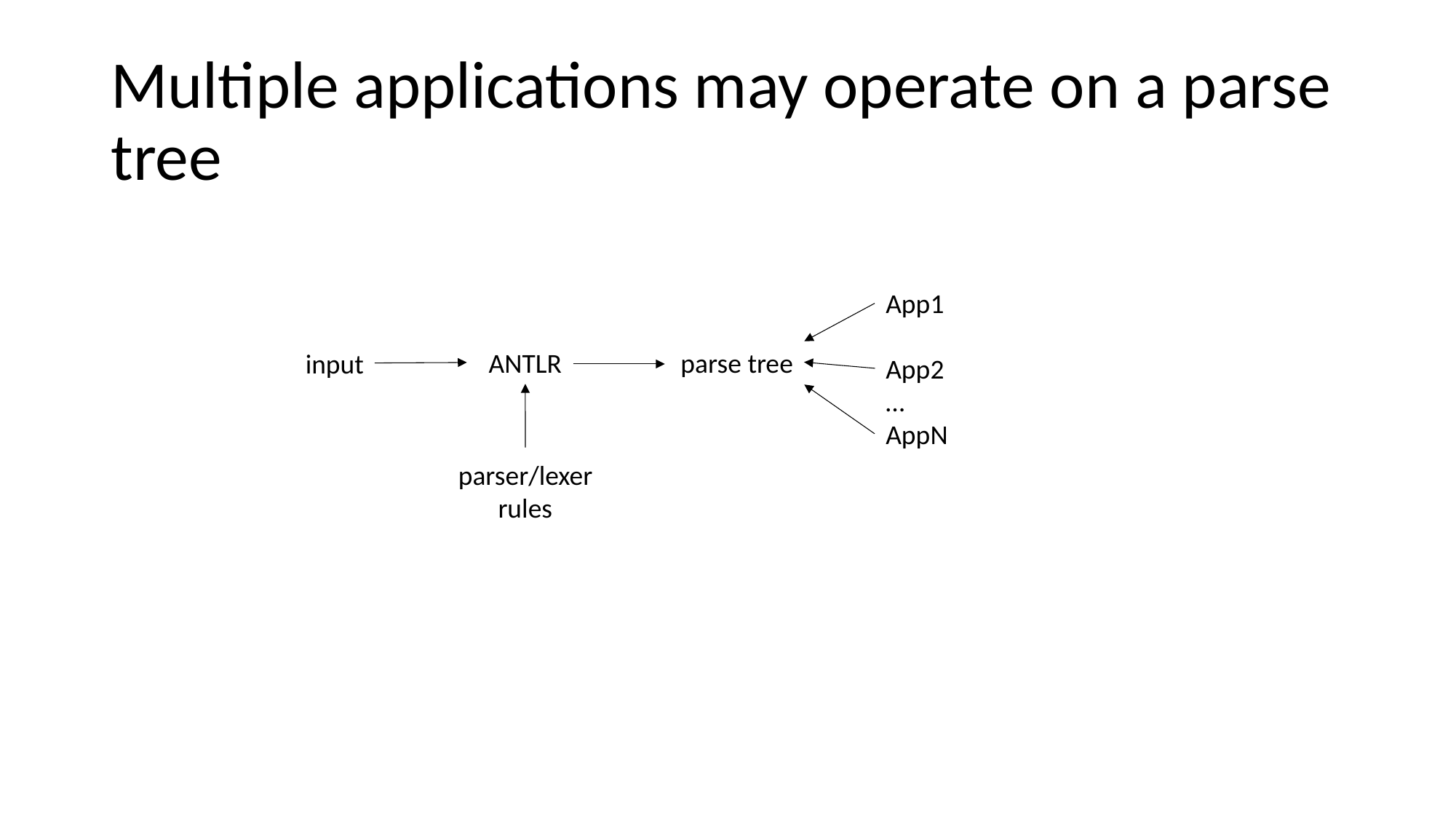

# Multiple applications may operate on a parse tree
App1

App2
…
AppN
ANTLR
parse tree
input
parser/lexer rules